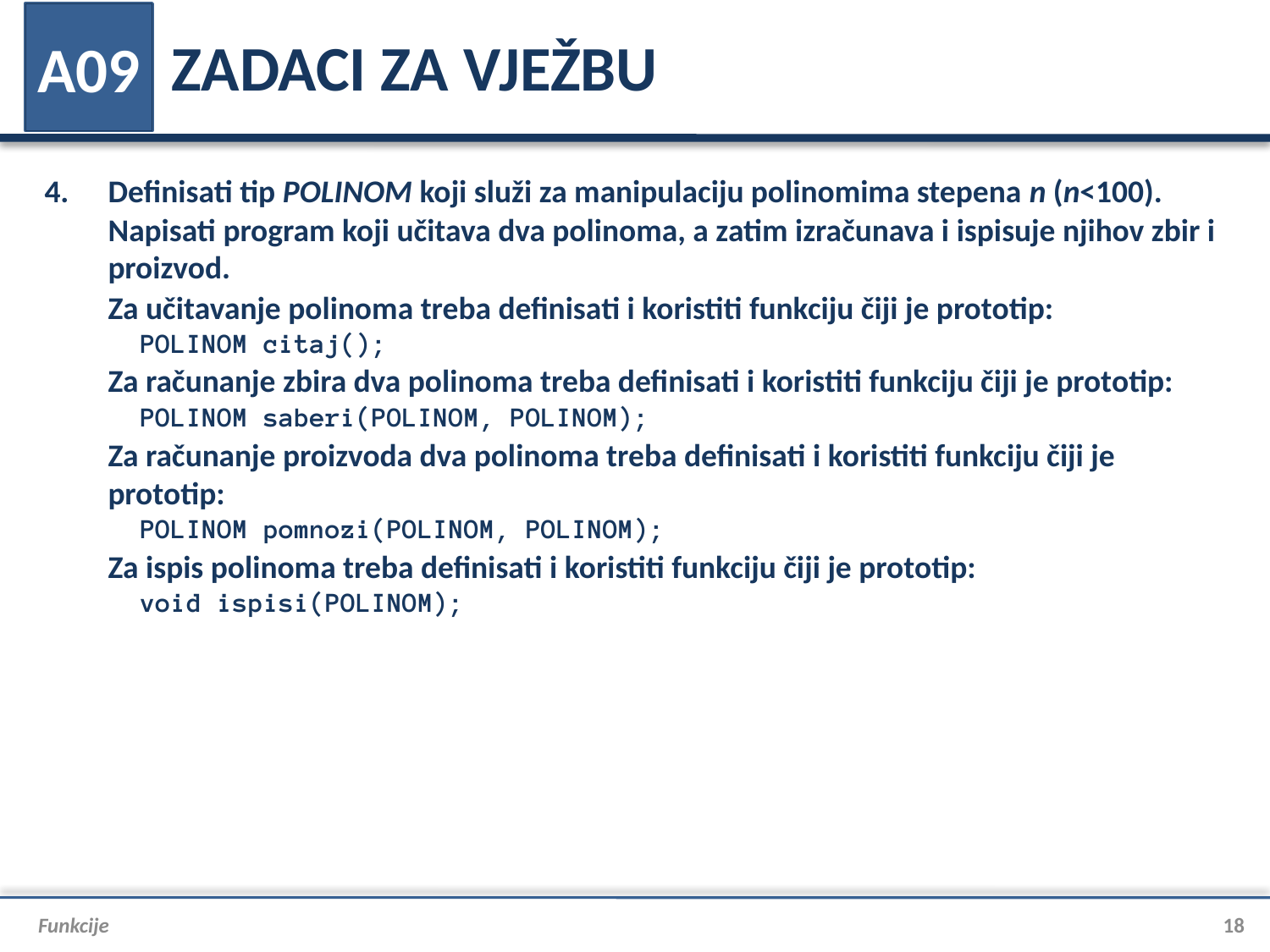

# ZADACI ZA VJEŽBU
A09
Definisati tip POLINOM koji služi za manipulaciju polinomima stepena n (n<100). Napisati program koji učitava dva polinoma, a zatim izračunava i ispisuje njihov zbir i proizvod.
Za učitavanje polinoma treba definisati i koristiti funkciju čiji je prototip:
POLINOM citaj();
Za računanje zbira dva polinoma treba definisati i koristiti funkciju čiji je prototip:
POLINOM saberi(POLINOM, POLINOM);
Za računanje proizvoda dva polinoma treba definisati i koristiti funkciju čiji je prototip:
POLINOM pomnozi(POLINOM, POLINOM);
Za ispis polinoma treba definisati i koristiti funkciju čiji je prototip:
void ispisi(POLINOM);
Funkcije
18